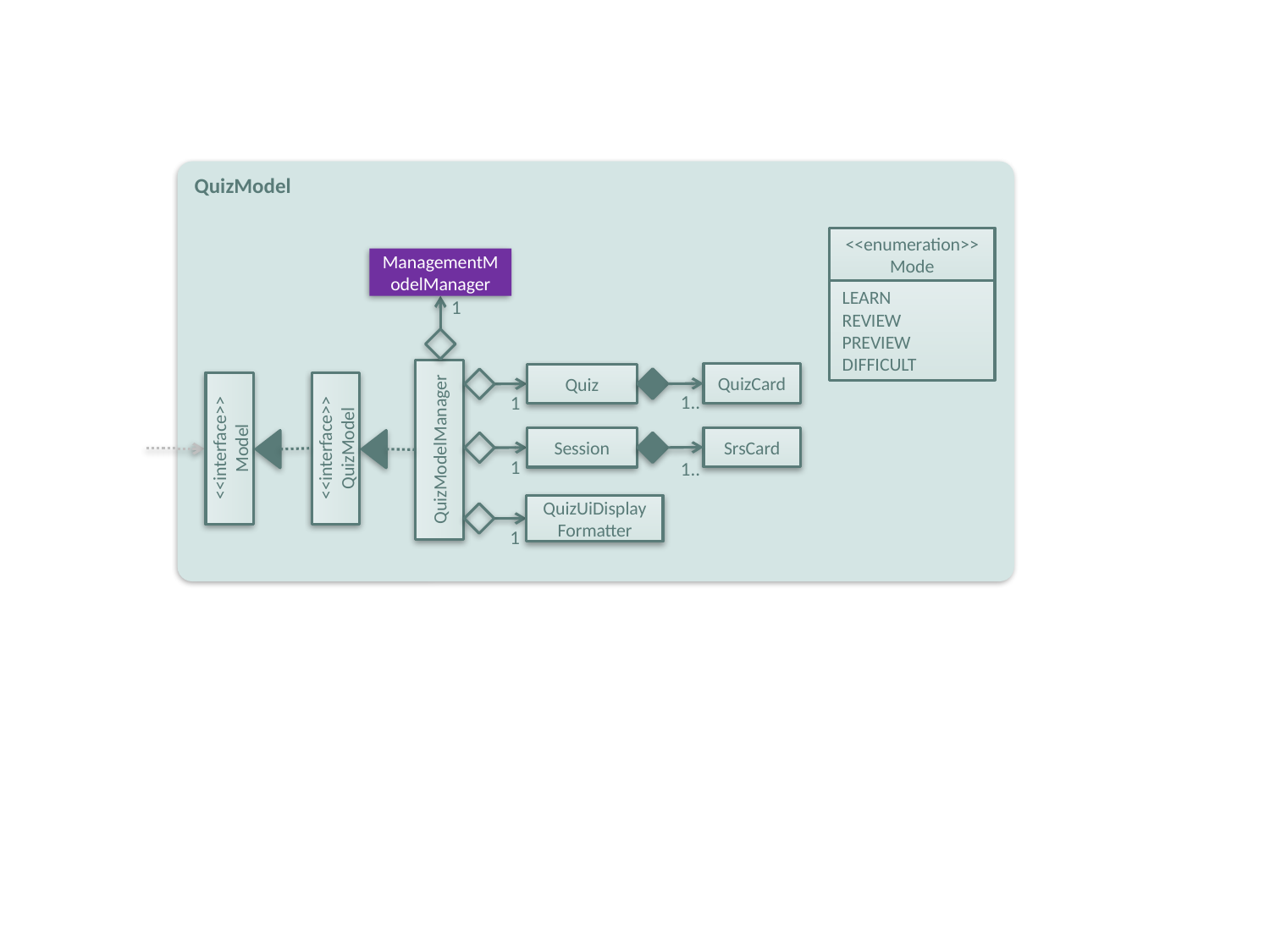

QuizModel
<<enumeration>>
Mode
LEARN
REVIEW
PREVIEW
DIFFICULT
ManagementModelManager
1

QuizCard
Quiz

1..
1
<<interface>>
Model
<<interface>>
QuizModel
QuizModelManager
SrsCard
Session

1
1..
QuizUiDisplayFormatter

1